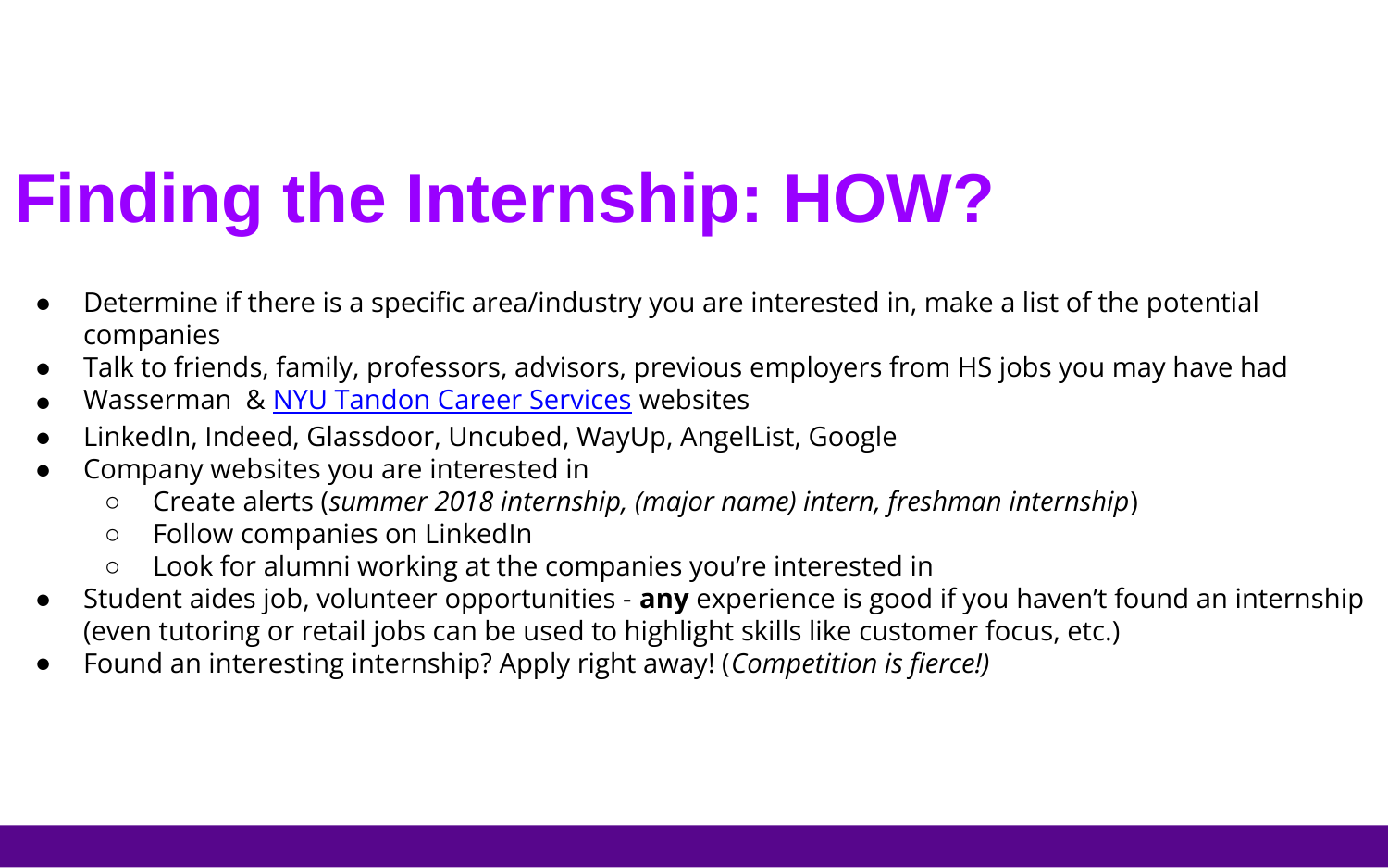

Finding the Internship: HOW?

Determine if there is a specific area/industry you are interested in, make a list of the potential companies
Talk to friends, family, professors, advisors, previous employers from HS jobs you may have had
Wasserman  & NYU Tandon Career Services websites
LinkedIn, Indeed, Glassdoor, Uncubed, WayUp, AngelList, Google
Company websites you are interested in
Create alerts (summer 2018 internship, (major name) intern, freshman internship)
Follow companies on LinkedIn
Look for alumni working at the companies you’re interested in
Student aides job, volunteer opportunities - any experience is good if you haven’t found an internship (even tutoring or retail jobs can be used to highlight skills like customer focus, etc.)
Found an interesting internship? Apply right away! (Competition is fierce!)